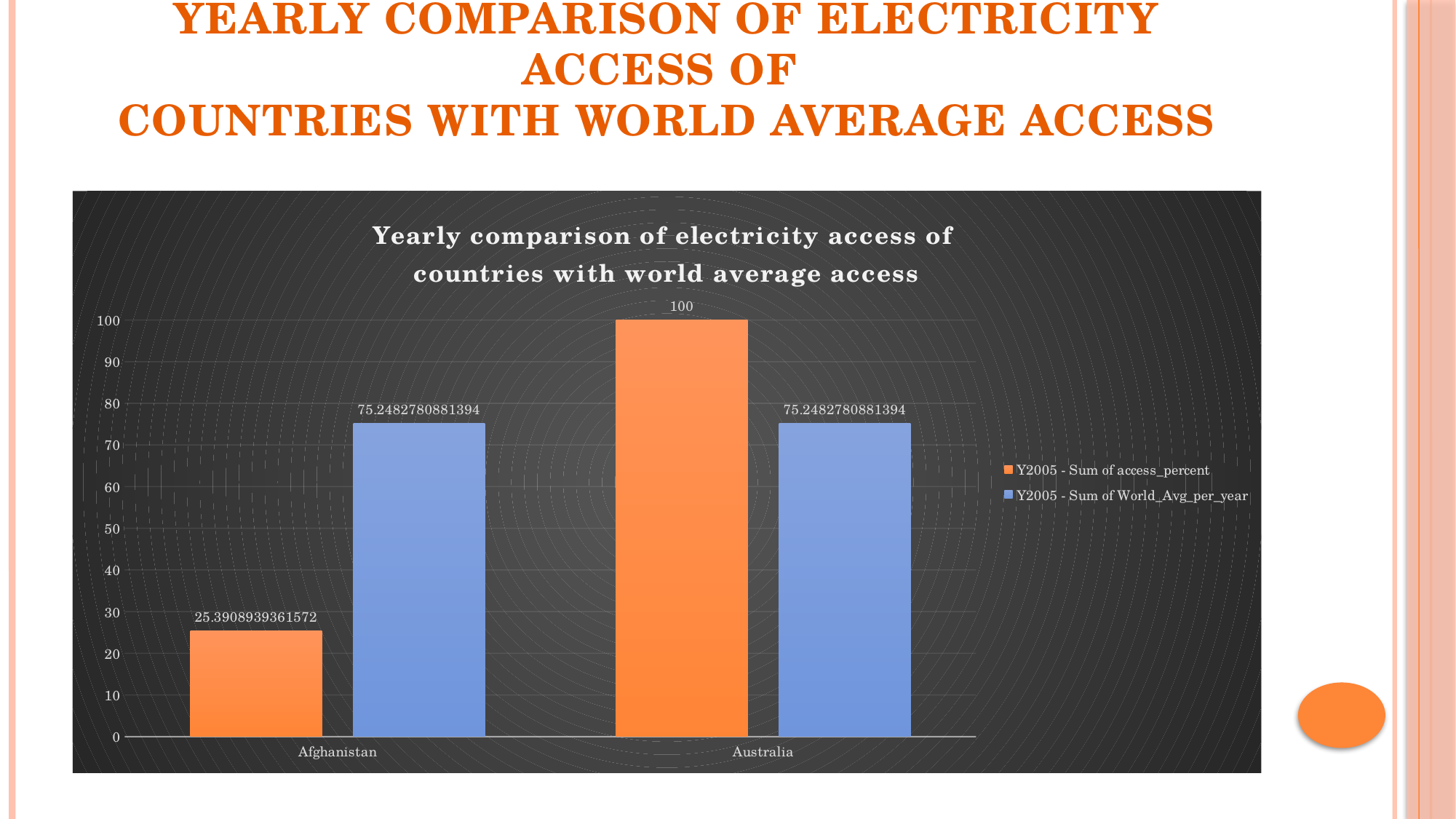

# Yearly comparison of electricity access of countries with world average access

### Chart: Yearly comparison of electricity access of
countries with world average access

| Category | Y2005 - Sum of access_percent | Y2005 - Sum of World_Avg_per_year |
|---|---|---|
| Afghanistan | 25.3908939361572 | 75.2482780881394 |
| Australia | 100.0 | 75.2482780881394 |